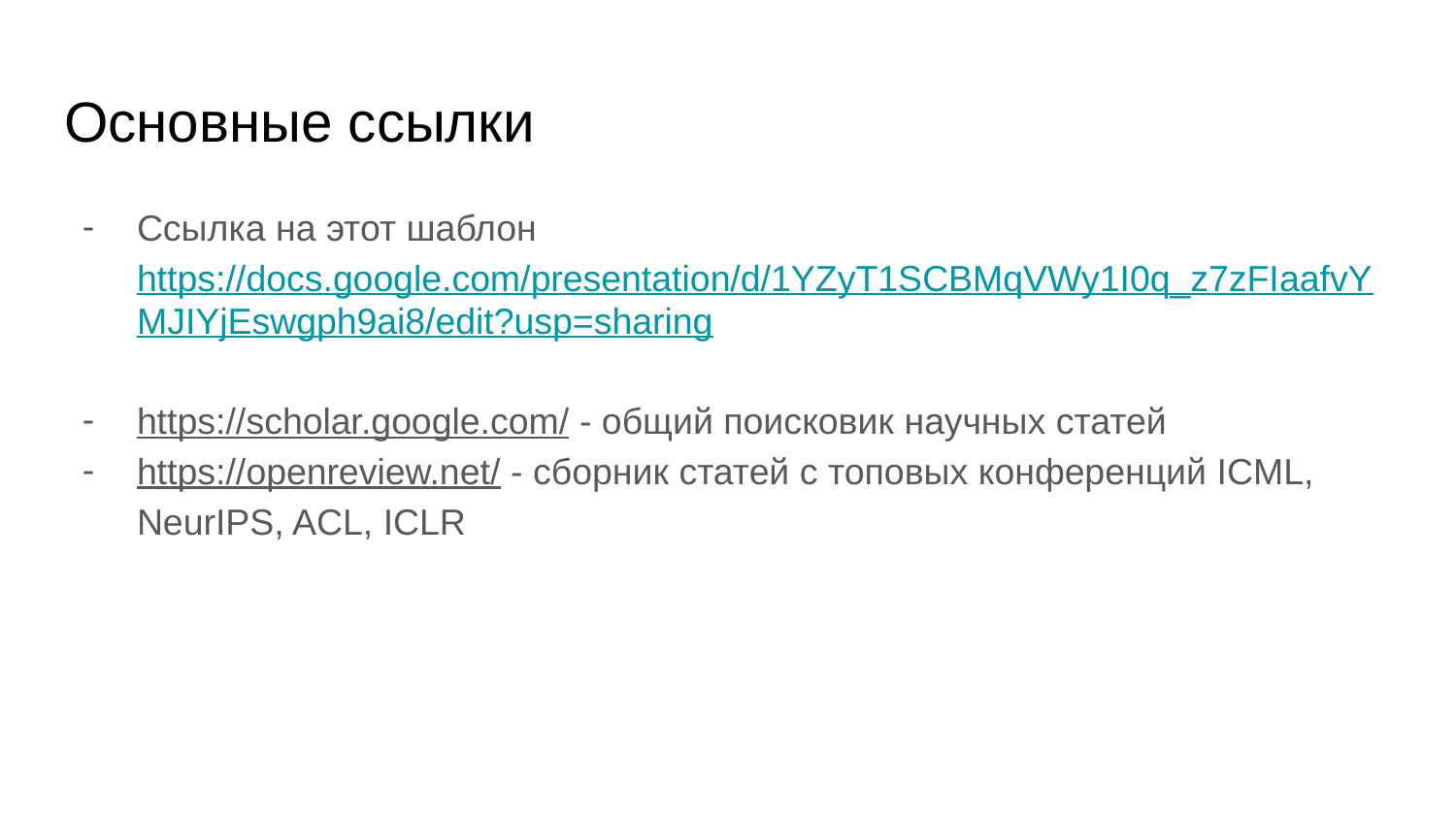

# Основные ссылки
Ссылка на этот шаблон https://docs.google.com/presentation/d/1YZyT1SCBMqVWy1I0q_z7zFIaafvYMJIYjEswgph9ai8/edit?usp=sharing
https://scholar.google.com/ - общий поисковик научных статей
https://openreview.net/ - сборник статей с топовых конференций ICML, NeurIPS, ACL, ICLR